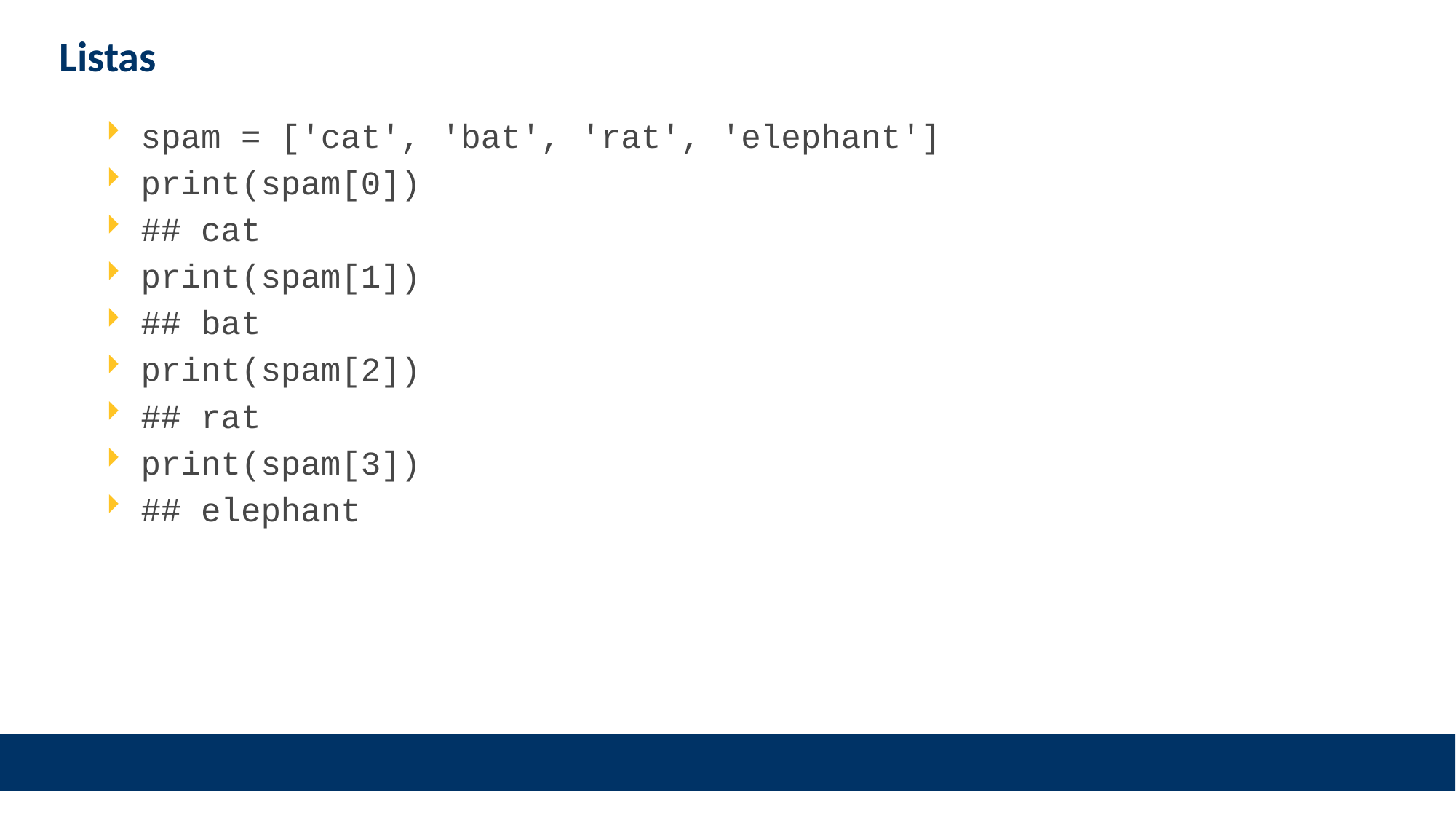

# Listas
spam = ['cat', 'bat', 'rat', 'elephant']
print(spam[0])
## cat
print(spam[1])
## bat
print(spam[2])
## rat
print(spam[3])
## elephant